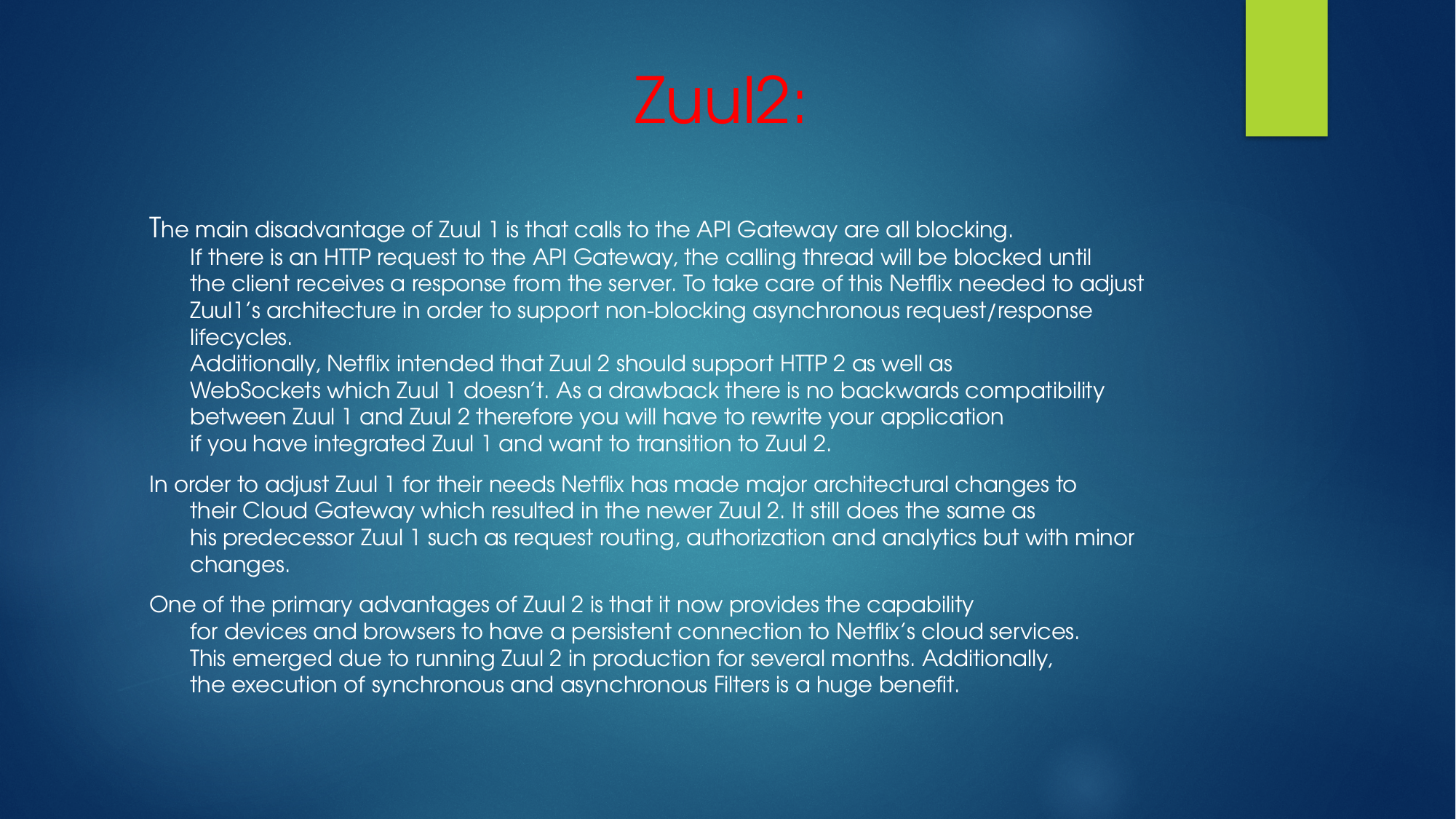

# Zuul2:
The main disadvantage of Zuul 1 is that calls to the API Gateway are all blocking.
If there is an HTTP request to the API Gateway, the calling thread will be blocked until
the client receives a response from the server. To take care of this Netflix needed to adjust
Zuul1’s architecture in order to support non-blocking asynchronous request/response lifecycles.
Additionally, Netflix intended that Zuul 2 should support HTTP 2 as well as
WebSockets which Zuul 1 doesn’t. As a drawback there is no backwards compatibility
between Zuul 1 and Zuul 2 therefore you will have to rewrite your application
if you have integrated Zuul 1 and want to transition to Zuul 2.
In order to adjust Zuul 1 for their needs Netflix has made major architectural changes to
their Cloud Gateway which resulted in the newer Zuul 2. It still does the same as
his predecessor Zuul 1 such as request routing, authorization and analytics but with minor changes.
One of the primary advantages of Zuul 2 is that it now provides the capability
for devices and browsers to have a persistent connection to Netflix’s cloud services.
This emerged due to running Zuul 2 in production for several months. Additionally,
the execution of synchronous and asynchronous Filters is a huge benefit.